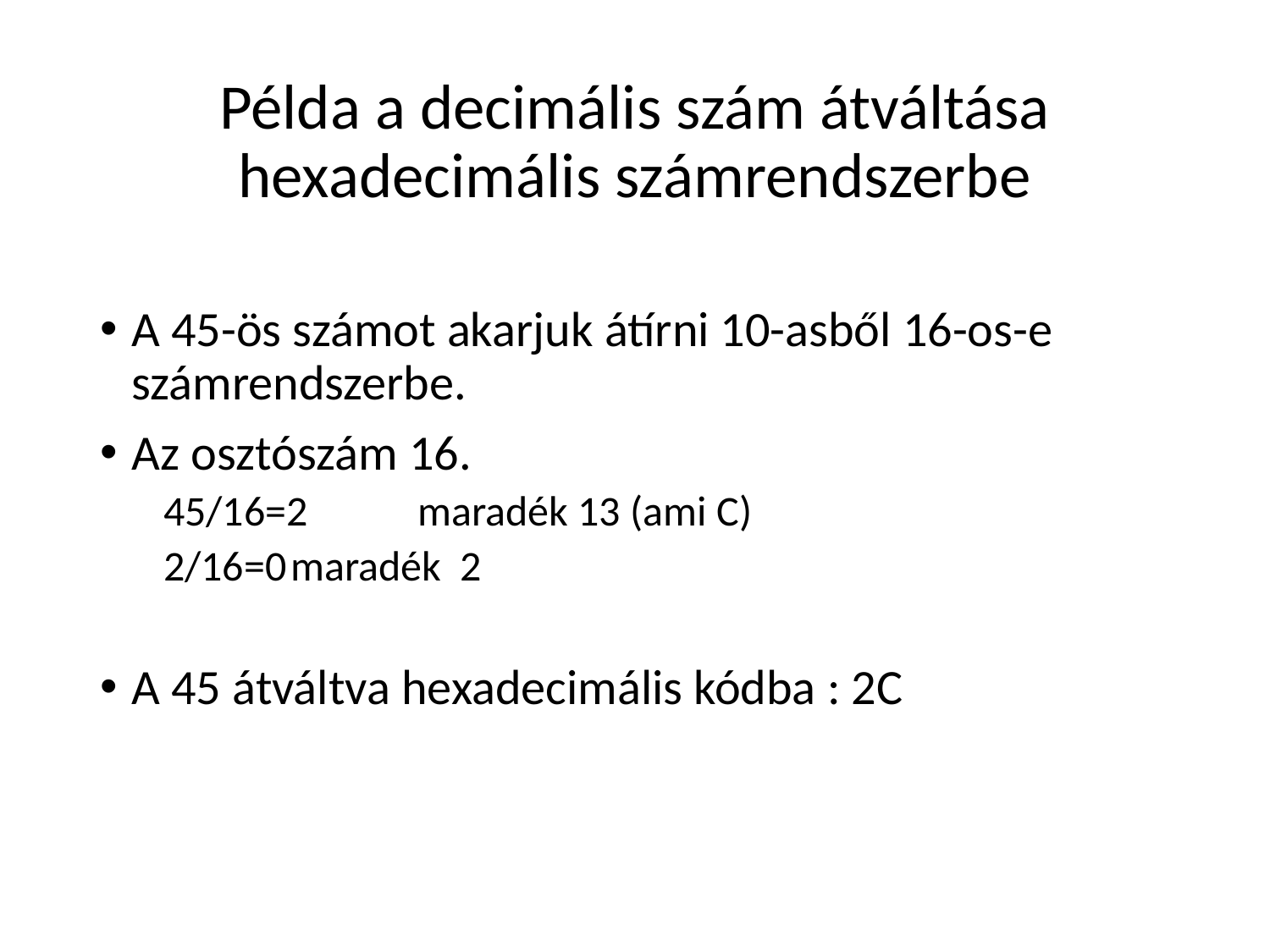

# Példa a decimális szám átváltása hexadecimális számrendszerbe
A 45-ös számot akarjuk átírni 10-asből 16-os-e számrendszerbe.
Az osztószám 16.
45/16=2 	maradék 13 (ami C)
2/16=0	maradék  2

A 45 átváltva hexadecimális kódba : 2C